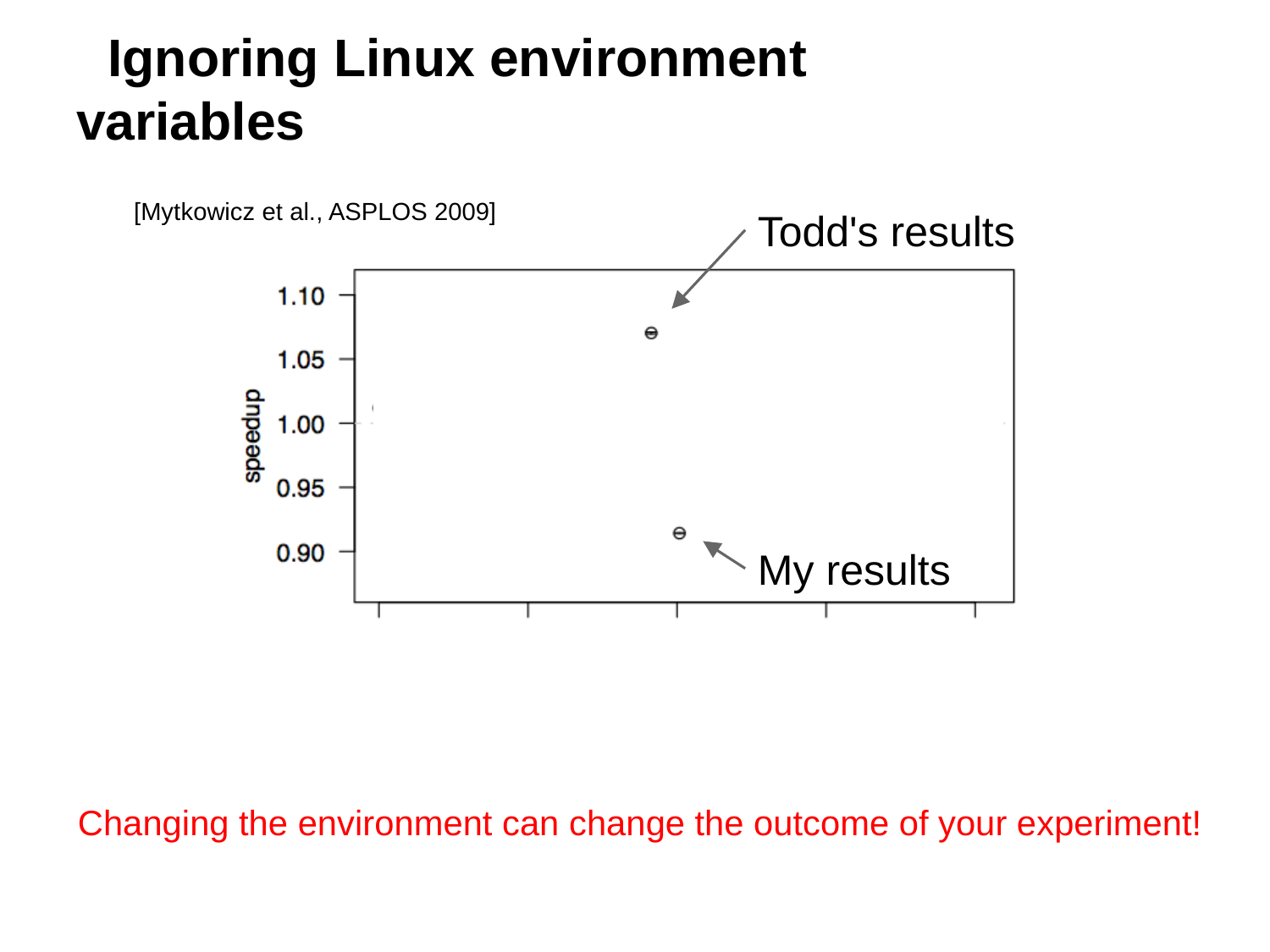

# Ignoring Linux environment variables
[Mytkowicz et al., ASPLOS 2009]
Todd's results

My results

Changing the environment can change the outcome of your experiment!